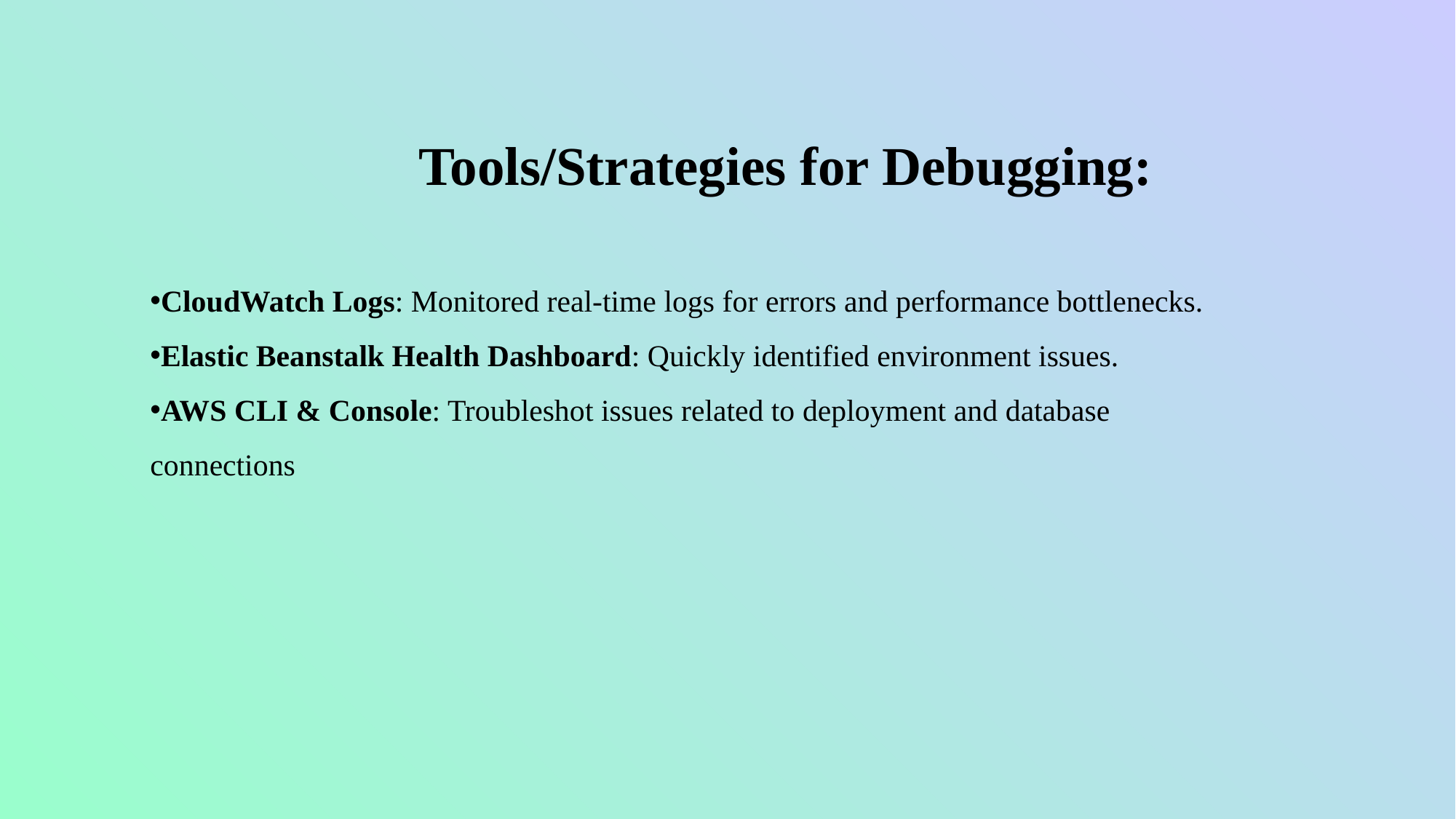

Tools/Strategies for Debugging:

CloudWatch Logs: Monitored real-time logs for errors and performance bottlenecks.
Elastic Beanstalk Health Dashboard: Quickly identified environment issues.
AWS CLI & Console: Troubleshot issues related to deployment and database connections